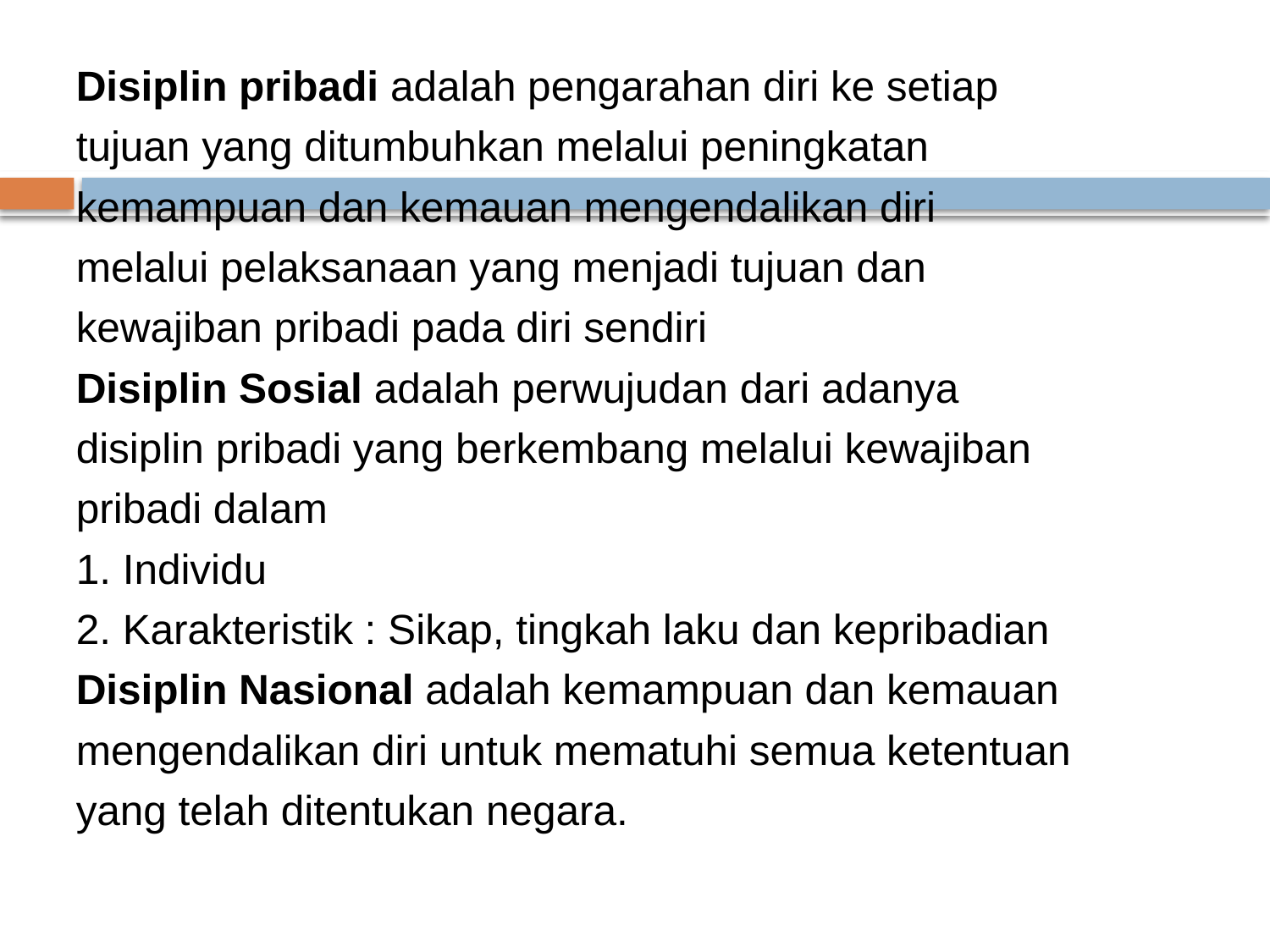

Disiplin pribadi adalah pengarahan diri ke setiap
tujuan yang ditumbuhkan melalui peningkatan
kemampuan dan kemauan mengendalikan diri
melalui pelaksanaan yang menjadi tujuan dan
kewajiban pribadi pada diri sendiri
Disiplin Sosial adalah perwujudan dari adanya
disiplin pribadi yang berkembang melalui kewajiban
pribadi dalam
1. Individu
2. Karakteristik : Sikap, tingkah laku dan kepribadian
Disiplin Nasional adalah kemampuan dan kemauan
mengendalikan diri untuk mematuhi semua ketentuan
yang telah ditentukan negara.